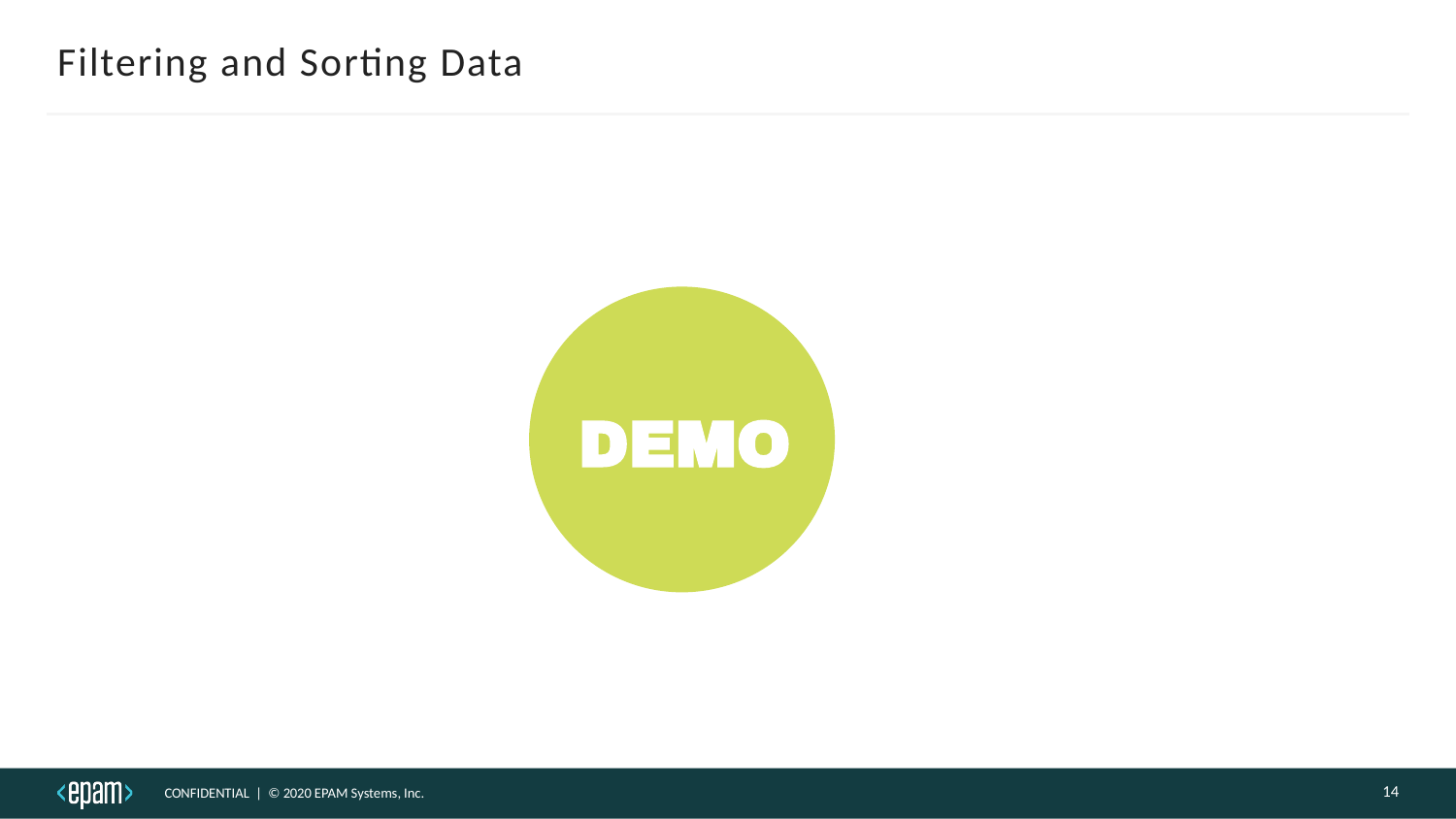

# Filtering and Sorting Data

DEMO

14